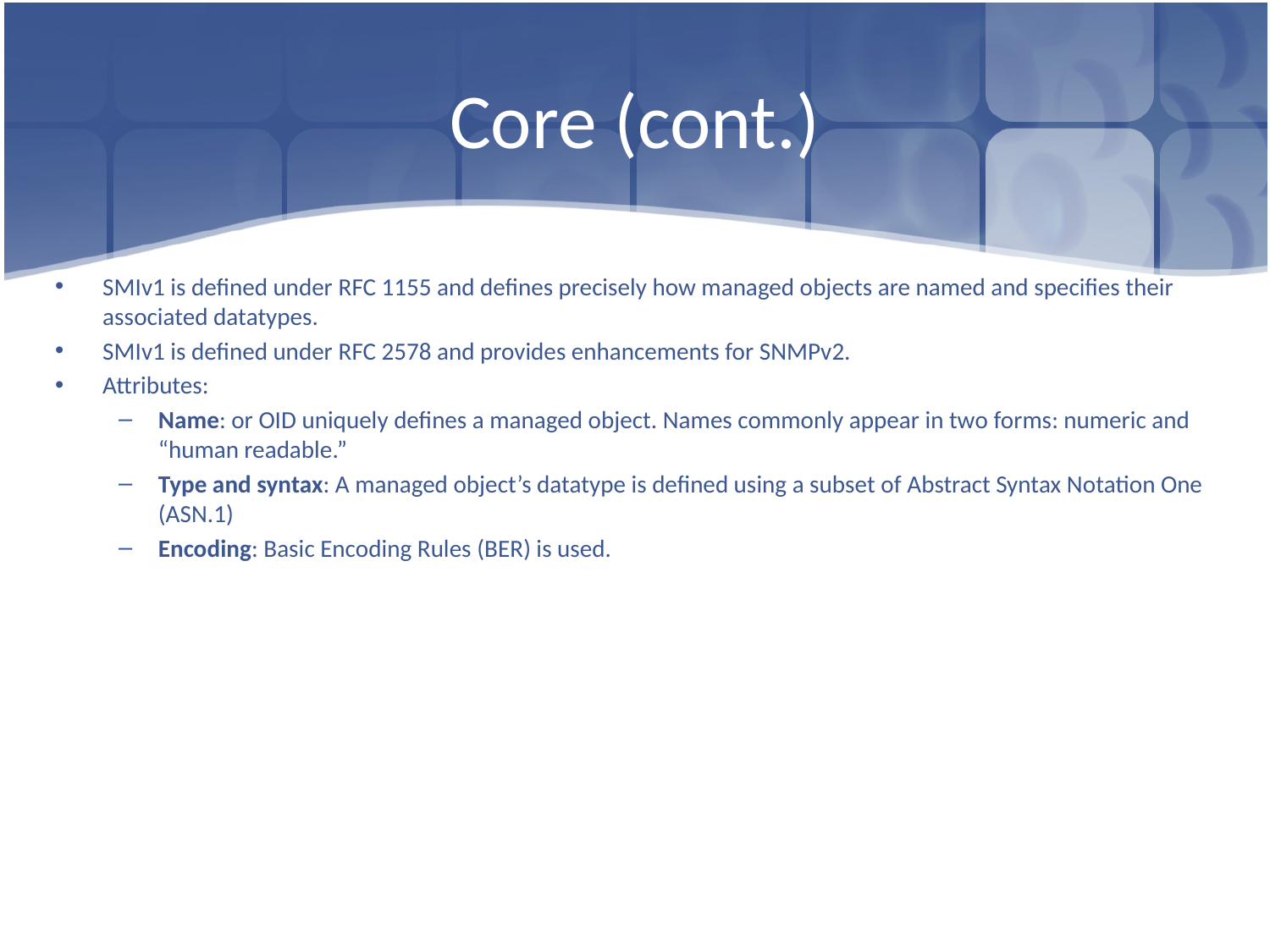

# Core (cont.)
SMIv1 is defined under RFC 1155 and defines precisely how managed objects are named and specifies their associated datatypes.
SMIv1 is defined under RFC 2578 and provides enhancements for SNMPv2.
Attributes:
Name: or OID uniquely defines a managed object. Names commonly appear in two forms: numeric and “human readable.”
Type and syntax: A managed object’s datatype is defined using a subset of Abstract Syntax Notation One (ASN.1)
Encoding: Basic Encoding Rules (BER) is used.